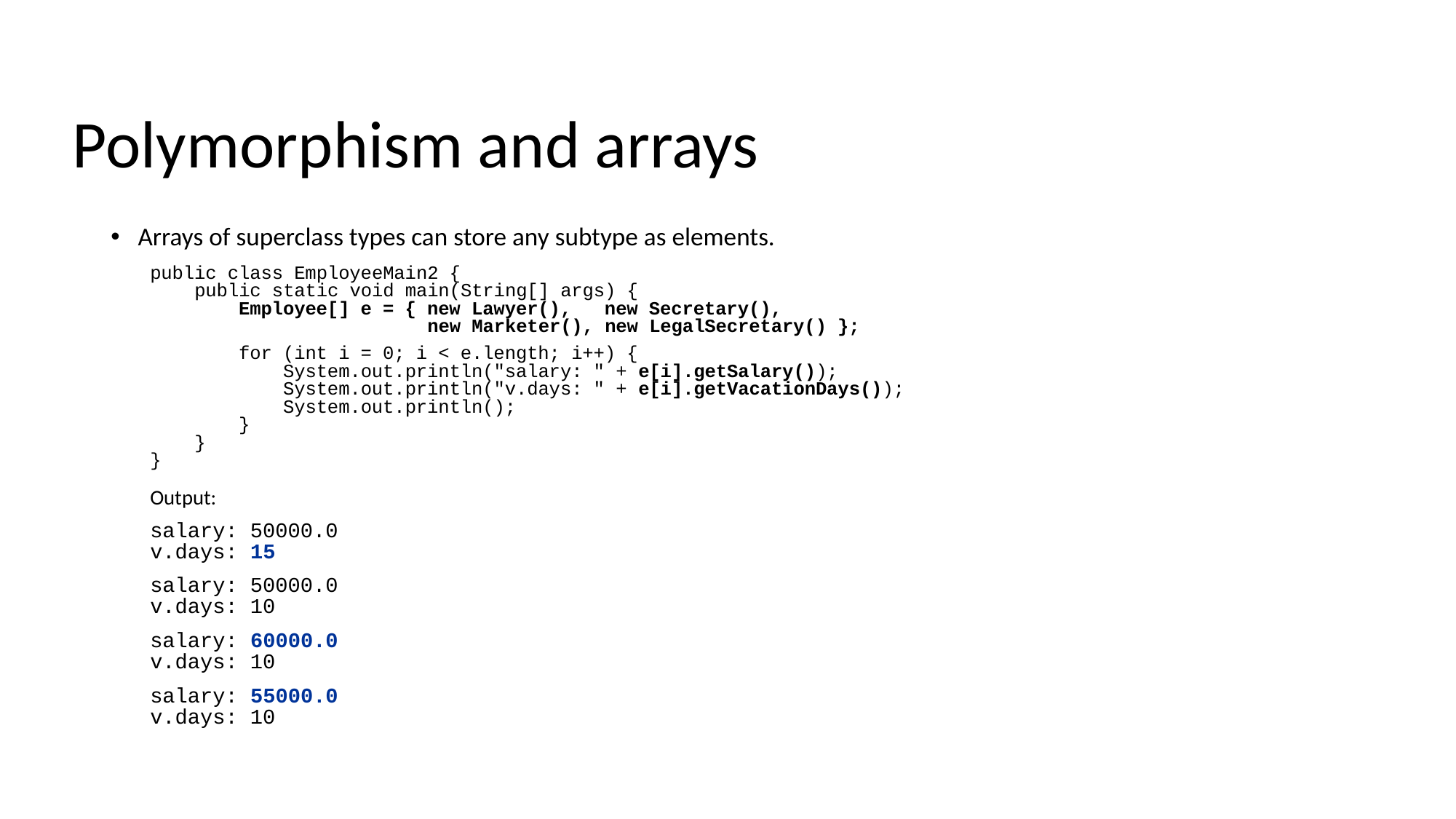

Polymorphism and arrays
Arrays of superclass types can store any subtype as elements.

public class EmployeeMain2 {
    public static void main(String[] args) {
        Employee[] e = { new Lawyer(),   new Secretary(),
                         new Marketer(), new LegalSecretary() };

        for (int i = 0; i < e.length; i++) {
            System.out.println("salary: " + e[i].getSalary());
            System.out.println("v.days: " + e[i].getVacationDays());
            System.out.println();
        }
    }
}

Output:

salary: 50000.0
v.days: 15

salary: 50000.0
v.days: 10

salary: 60000.0
v.days: 10

salary: 55000.0
v.days: 10